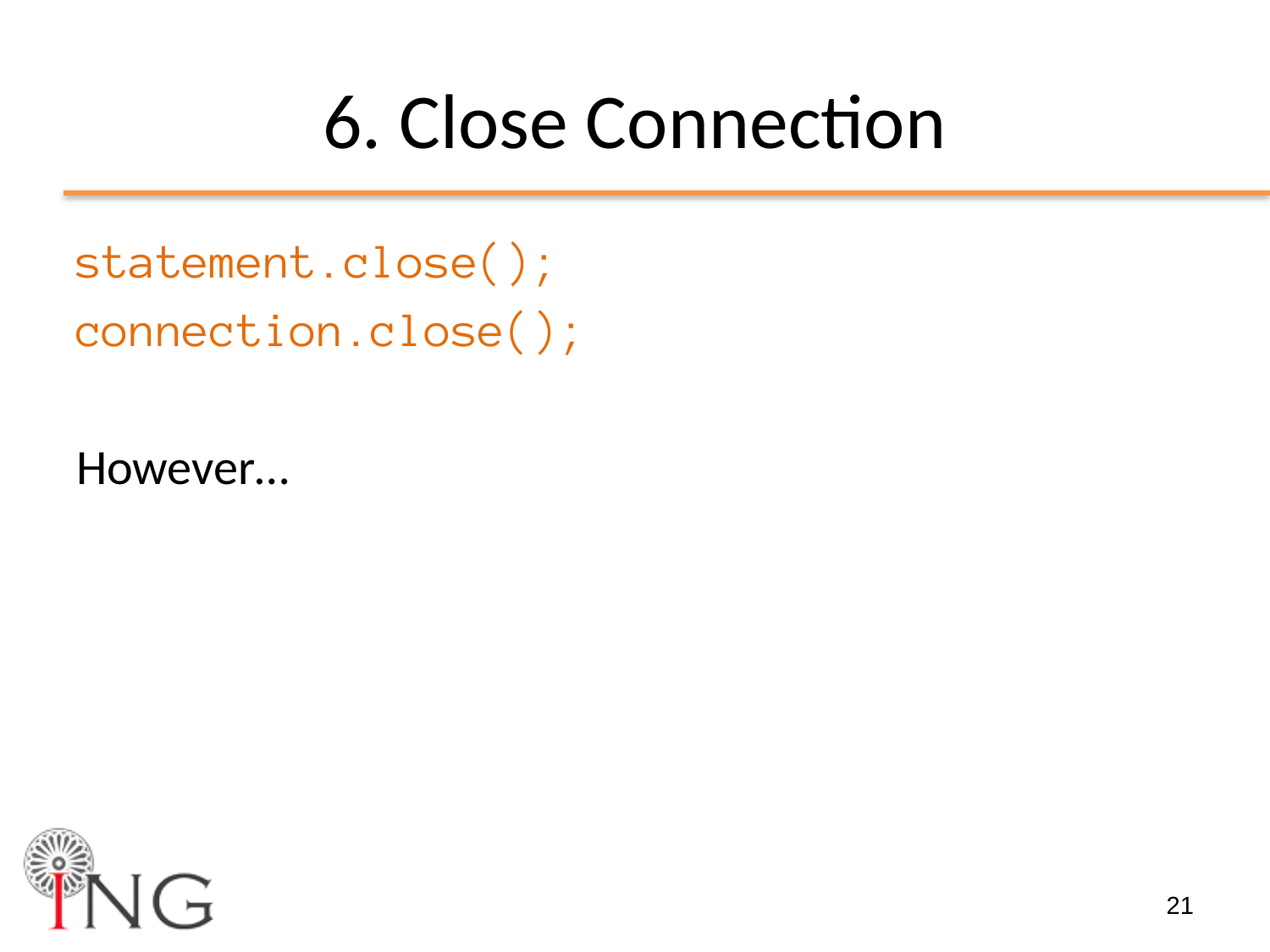

# 6. Close Connection
statement.close();
connection.close();

However…
21